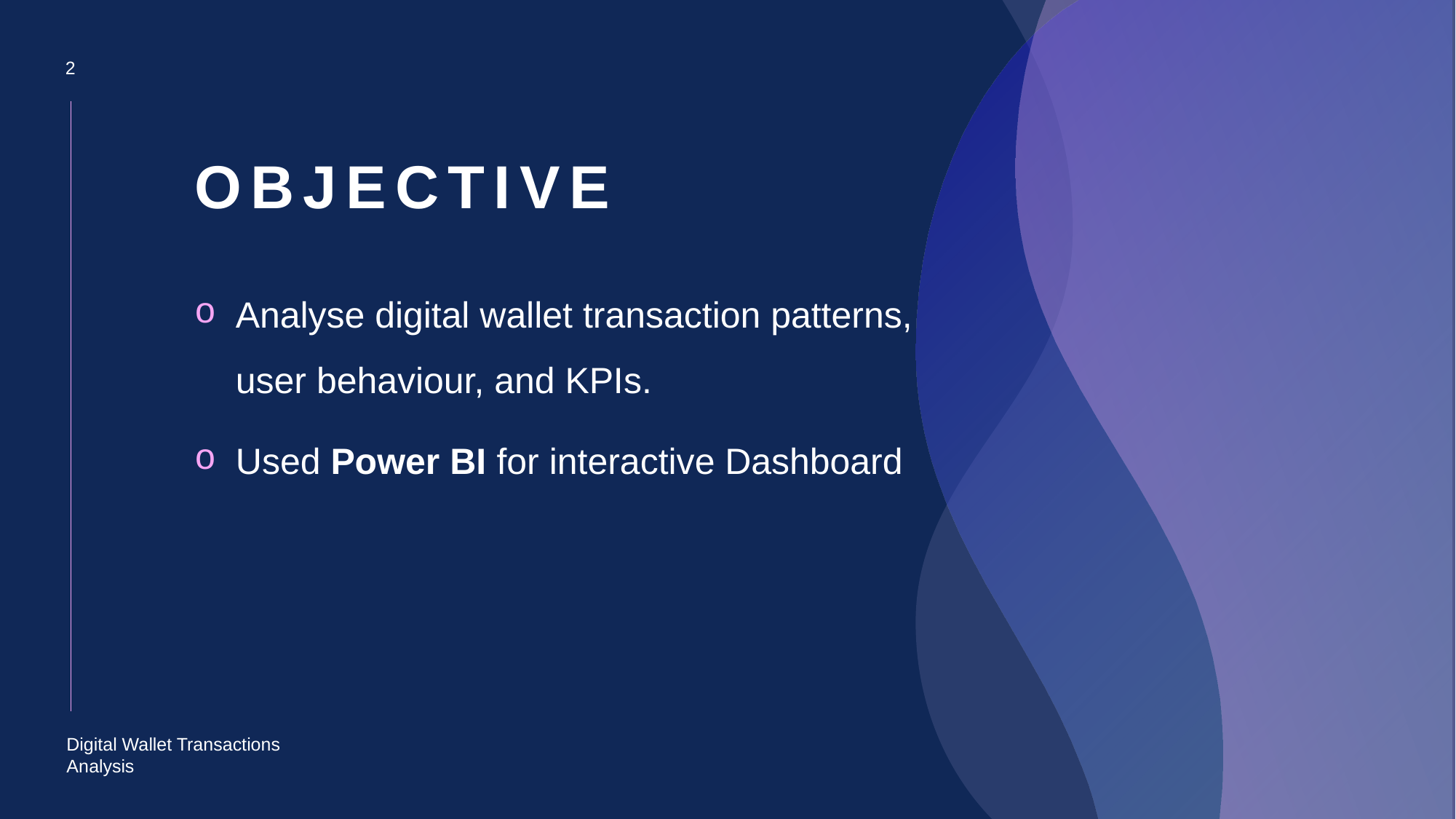

2
# Objective
Analyse digital wallet transaction patterns, user behaviour, and KPIs.
Used Power BI for interactive Dashboard

Digital Wallet Transactions Analysis